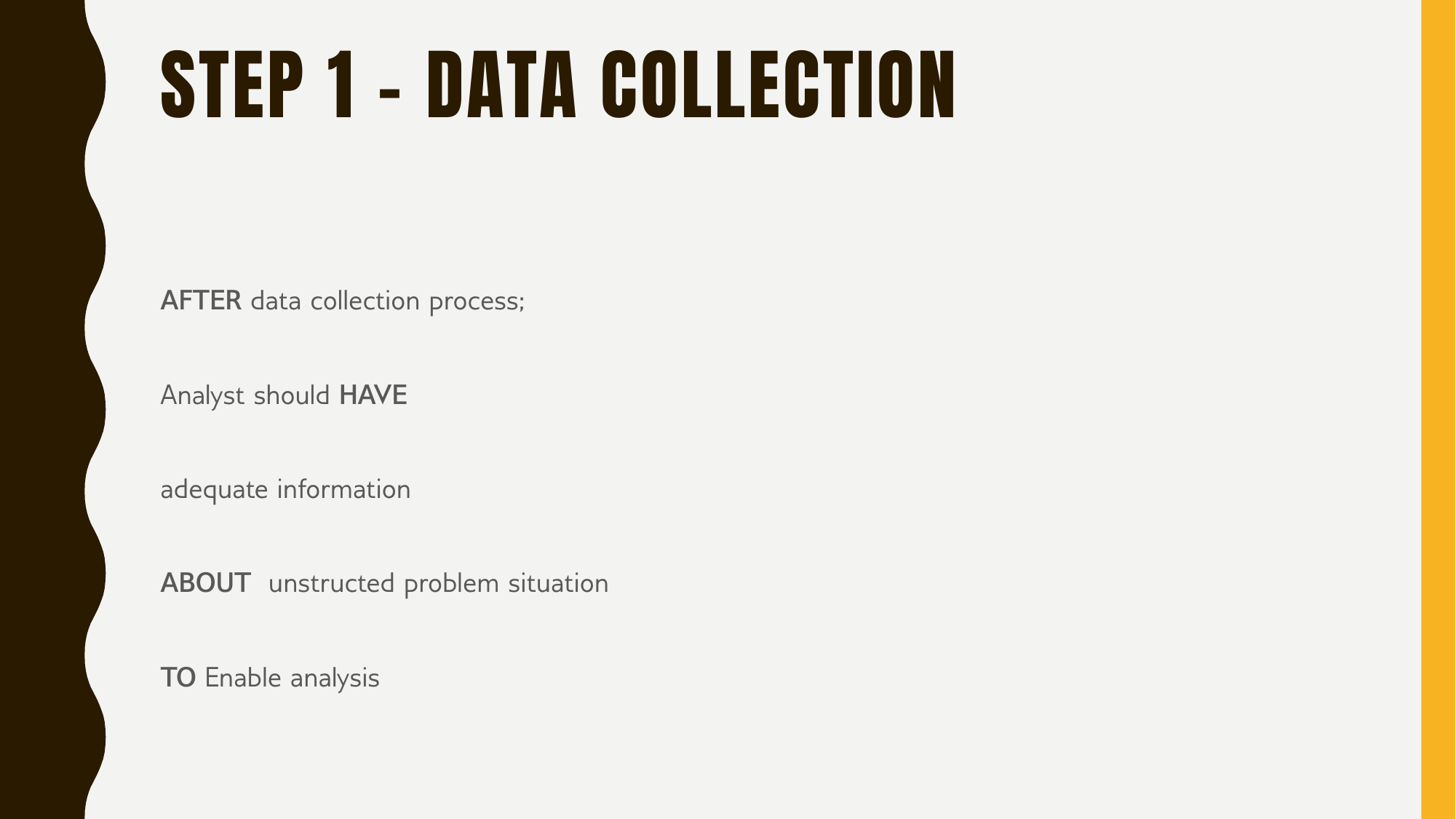

# STEP 1 - Data Collection
AFTER data collection process;

Analyst should HAVE

adequate information

ABOUT  unstructed problem situation

TO Enable analysis